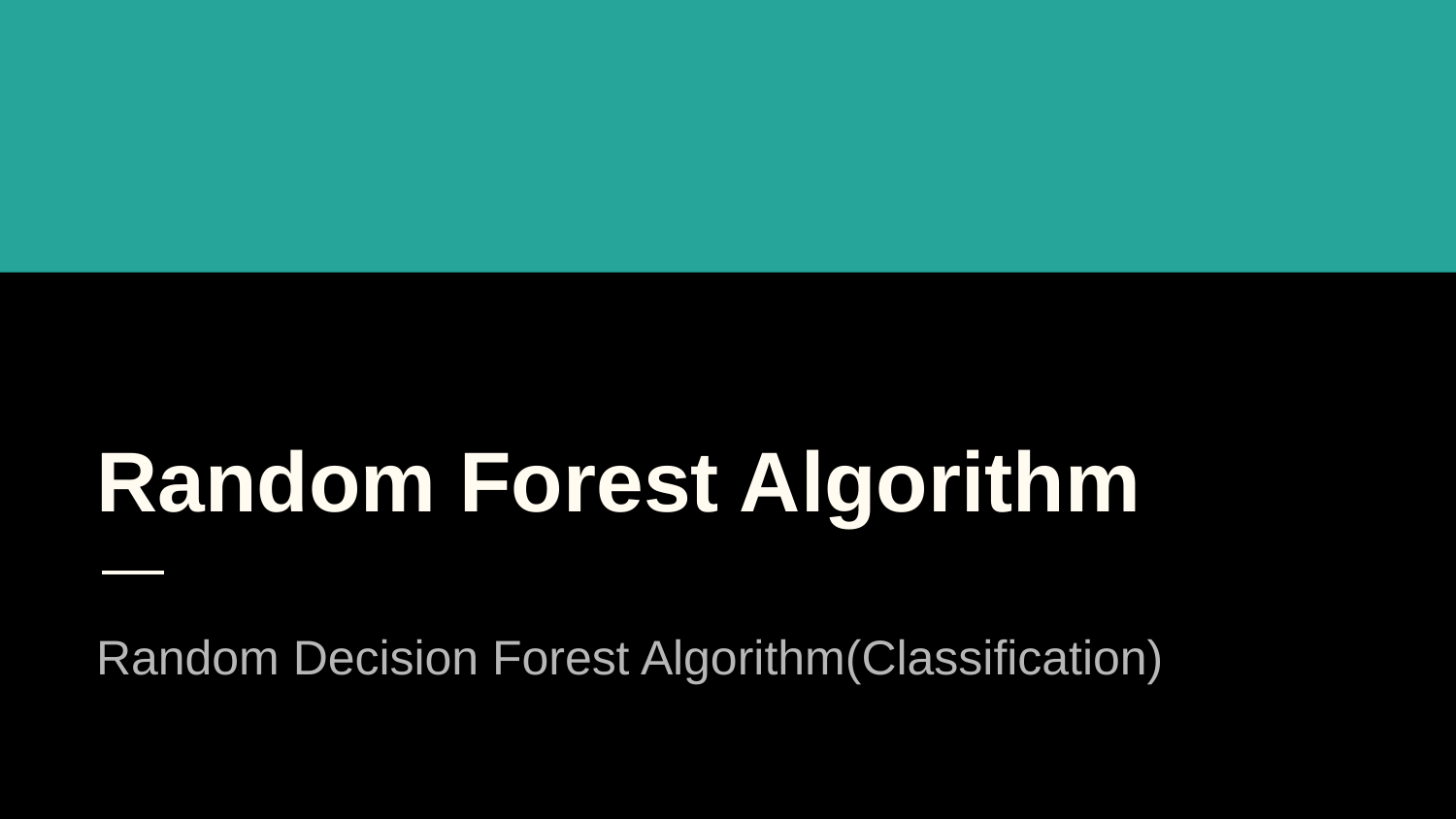

# Random Forest Algorithm
Random Decision Forest Algorithm(Classification)